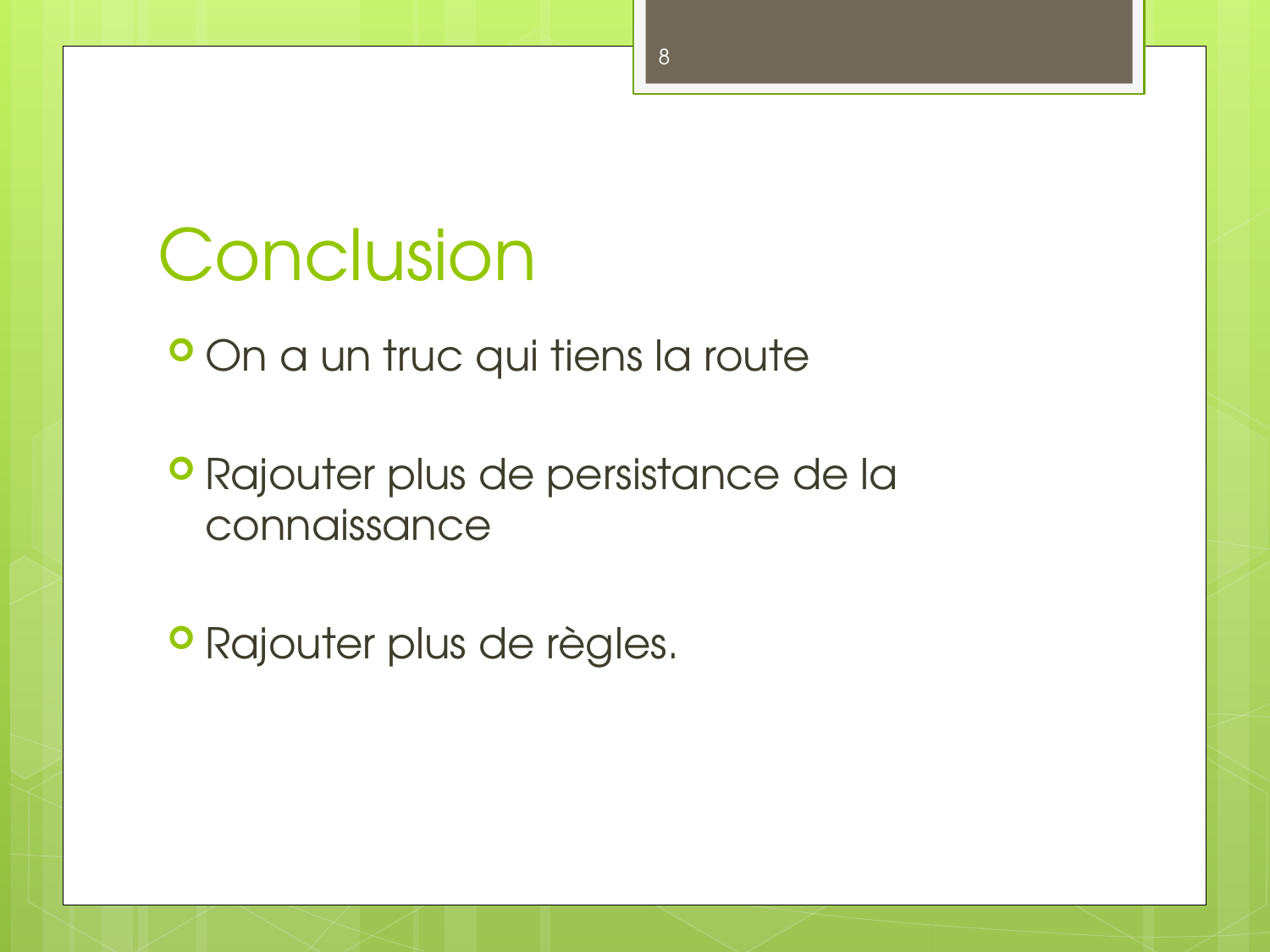

8
# Conclusion
On a un truc qui tiens la route

Rajouter plus de persistance de la connaissance

Rajouter plus de règles.